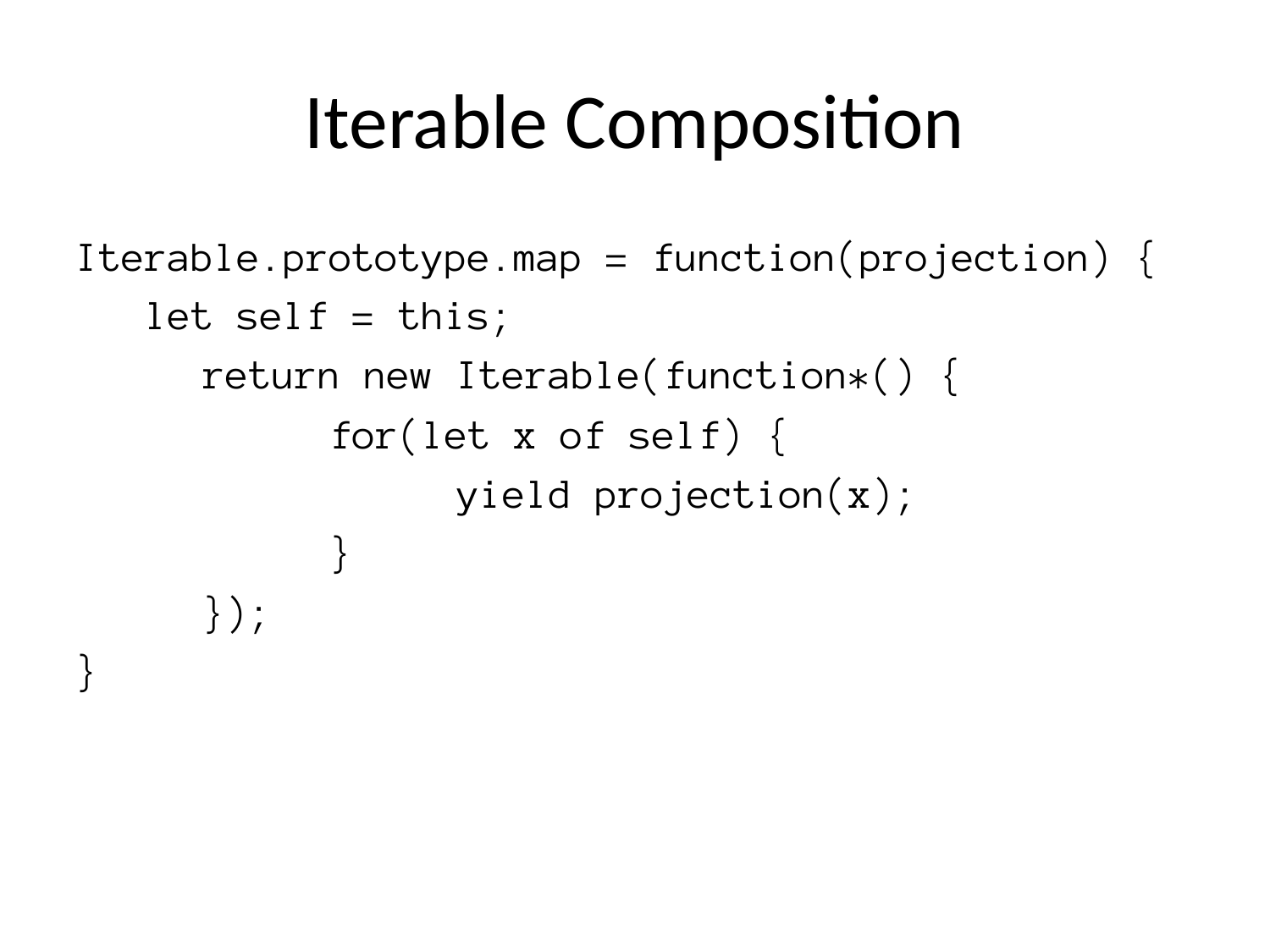

# Iterable Composition
Iterable.prototype.map = function(projection) {
   let self = this;
	return new Iterable(function*() {
		for(let x of self) {
			yield projection(x);
		}
	});
}